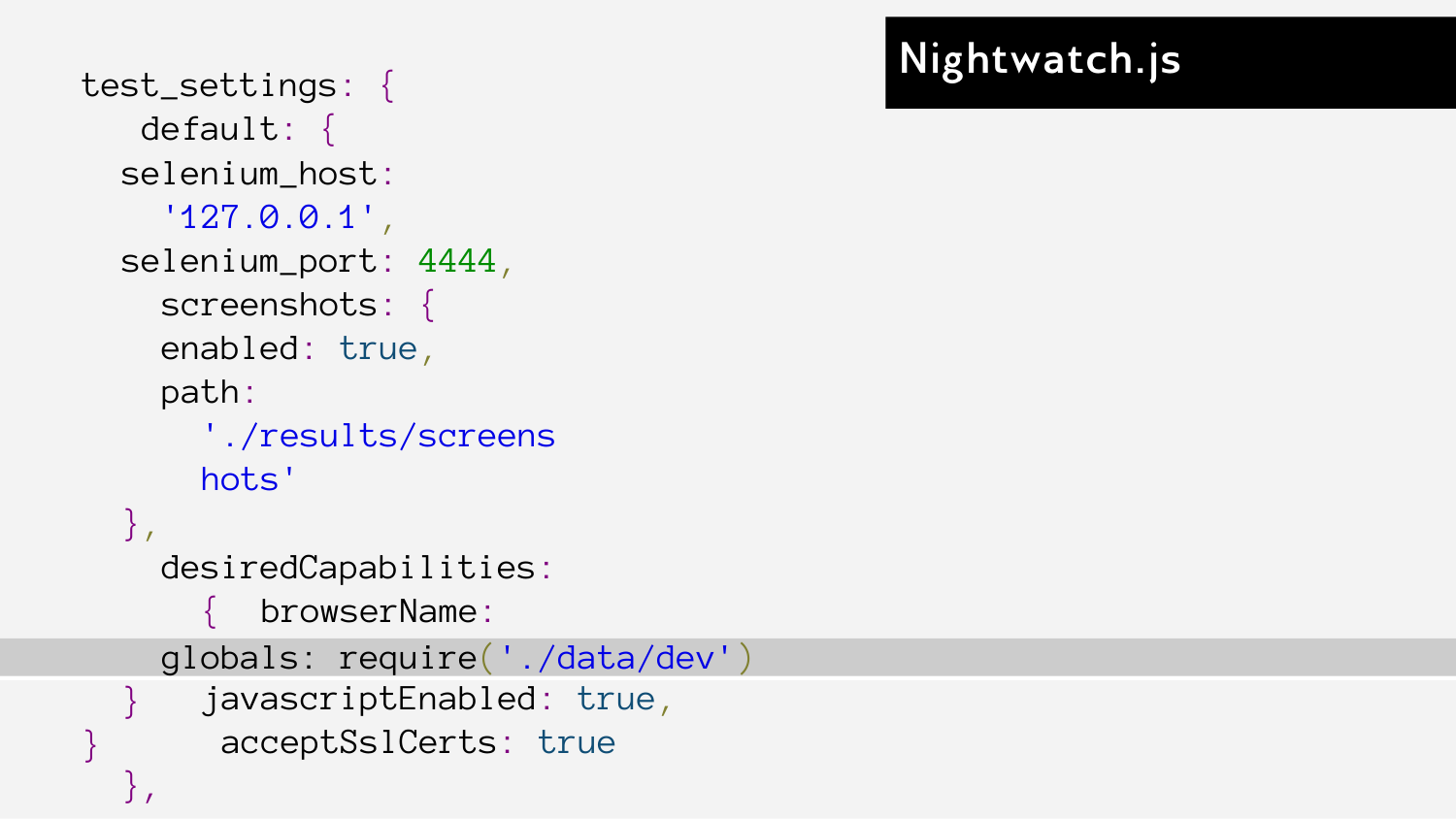

# Nightwatch.js
test_settings: {  default: {
selenium_host: '127.0.0.1',
selenium_port: 4444,  screenshots: {
enabled: true,
path: './results/screenshots'
},
desiredCapabilities: {  browserName: 'firefox',  javascriptEnabled: true,  acceptSslCerts: true
},
globals: require('./data/dev')
}
}